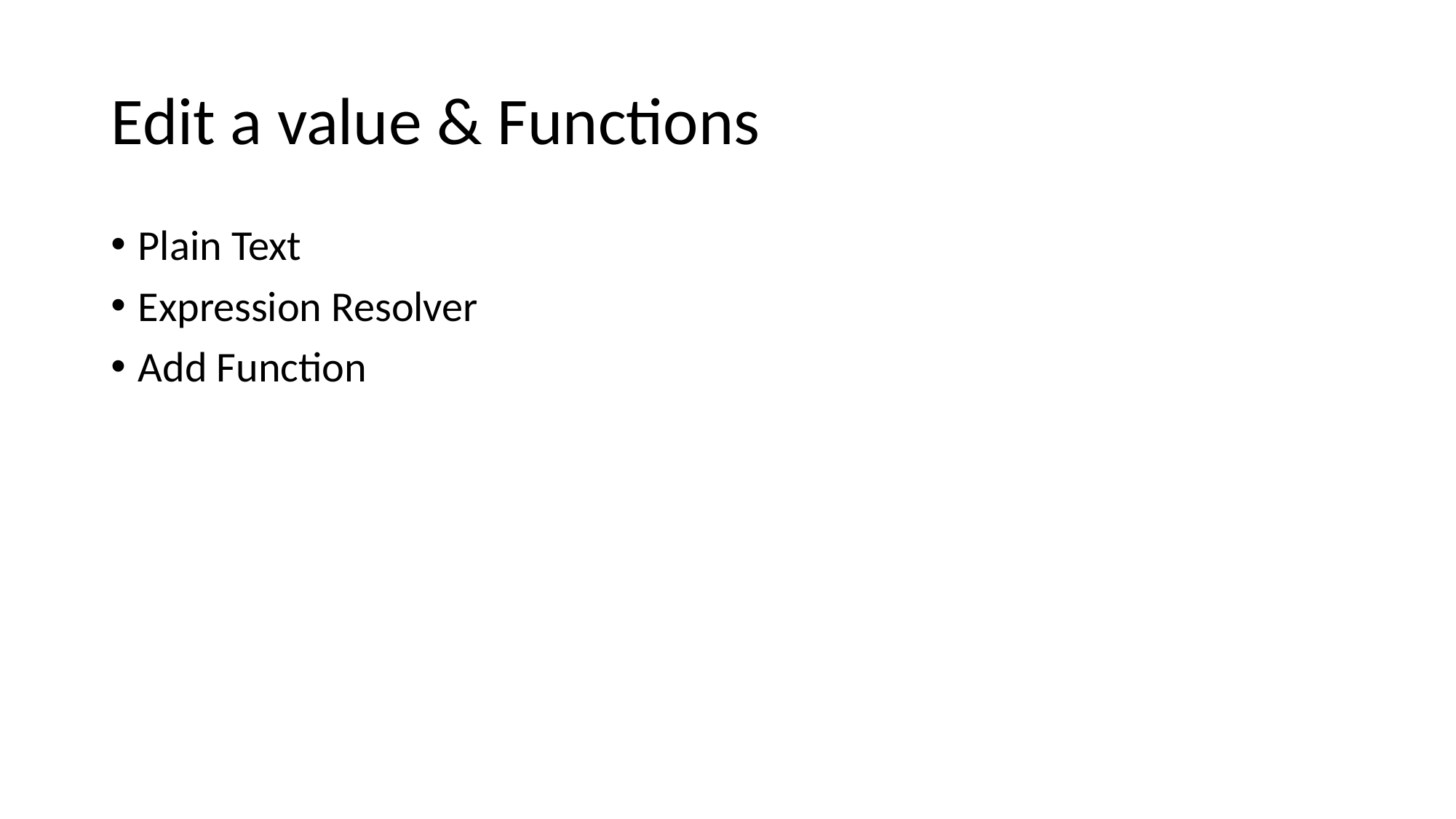

# Edit a value & Functions
Plain Text
Expression Resolver
Add Function